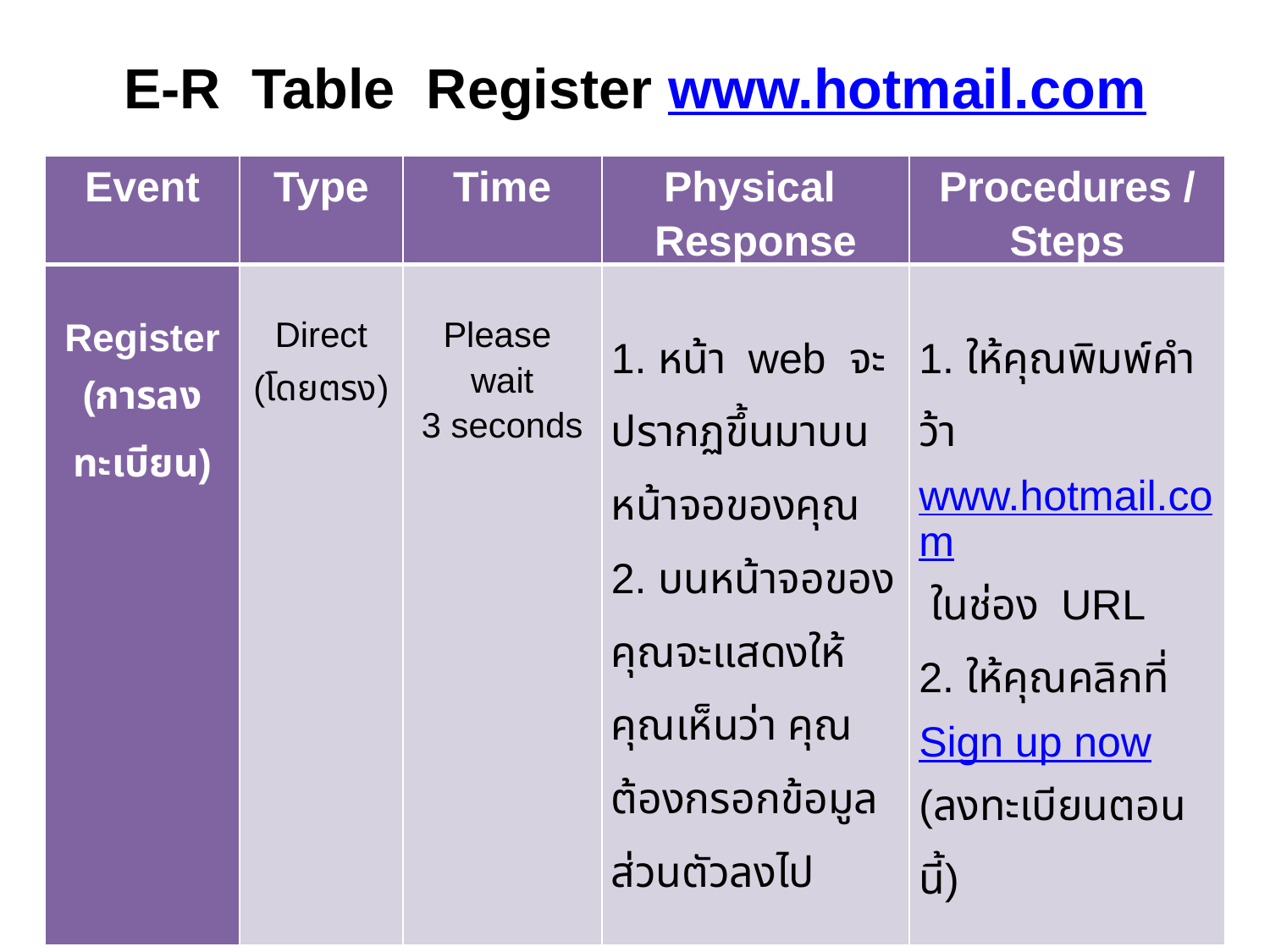

E-R  Table  Register www.hotmail.com
| Event | Type | Time | Physical Response | Procedures / Steps |
| --- | --- | --- | --- | --- |
| Register (การลงทะเบียน) | Direct (โดยตรง) | Please wait 3 seconds | 1. หน้า web จะปรากฏขึ้นมาบนหน้าจอของคุณ 2. บนหน้าจอของคุณจะแสดงให้คุณเห็นว่า คุณต้องกรอกข้อมูลส่วนตัวลงไป | 1. ให้คุณพิมพ์คำว้าwww.hotmail.com ในช่อง URL 2. ให้คุณคลิกที่ Sign up now (ลงทะเบียนตอนนี้) |